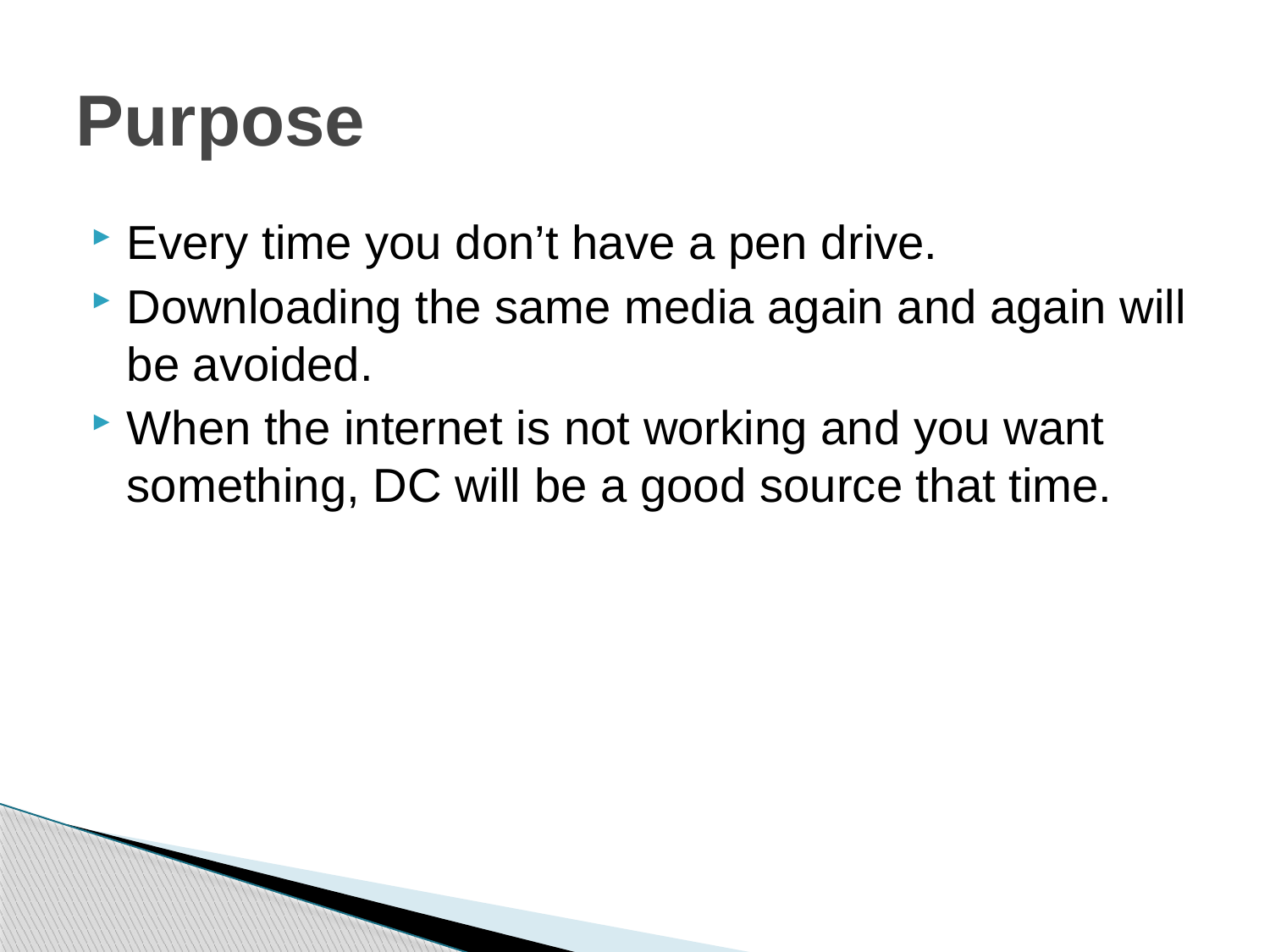

# Purpose
Every time you don’t have a pen drive.
Downloading the same media again and again will be avoided.
When the internet is not working and you want something, DC will be a good source that time.